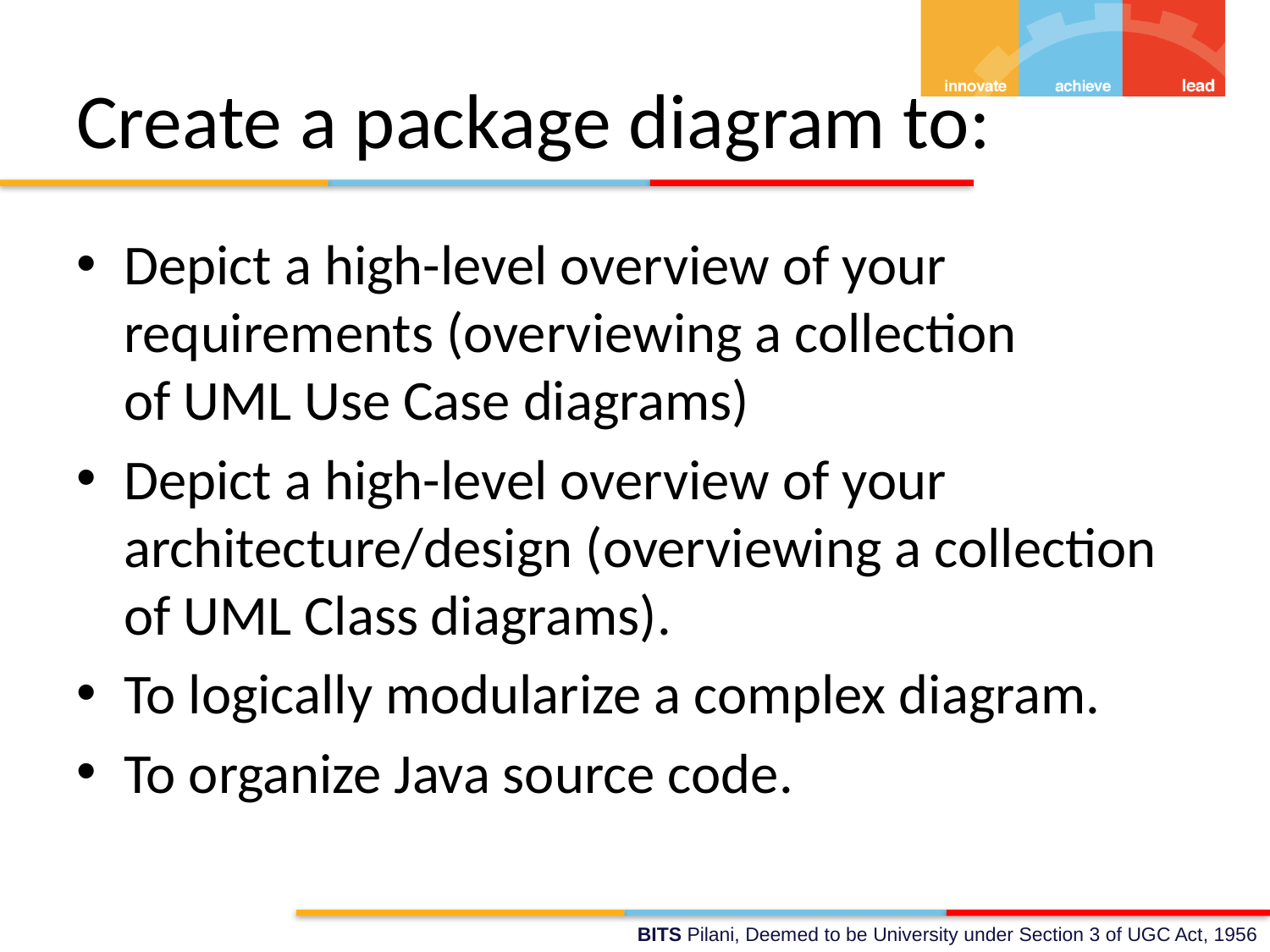

# Create a package diagram to:
Depict a high-level overview of your requirements (overviewing a collection of UML Use Case diagrams)
Depict a high-level overview of your architecture/design (overviewing a collection of UML Class diagrams).
To logically modularize a complex diagram.
To organize Java source code.